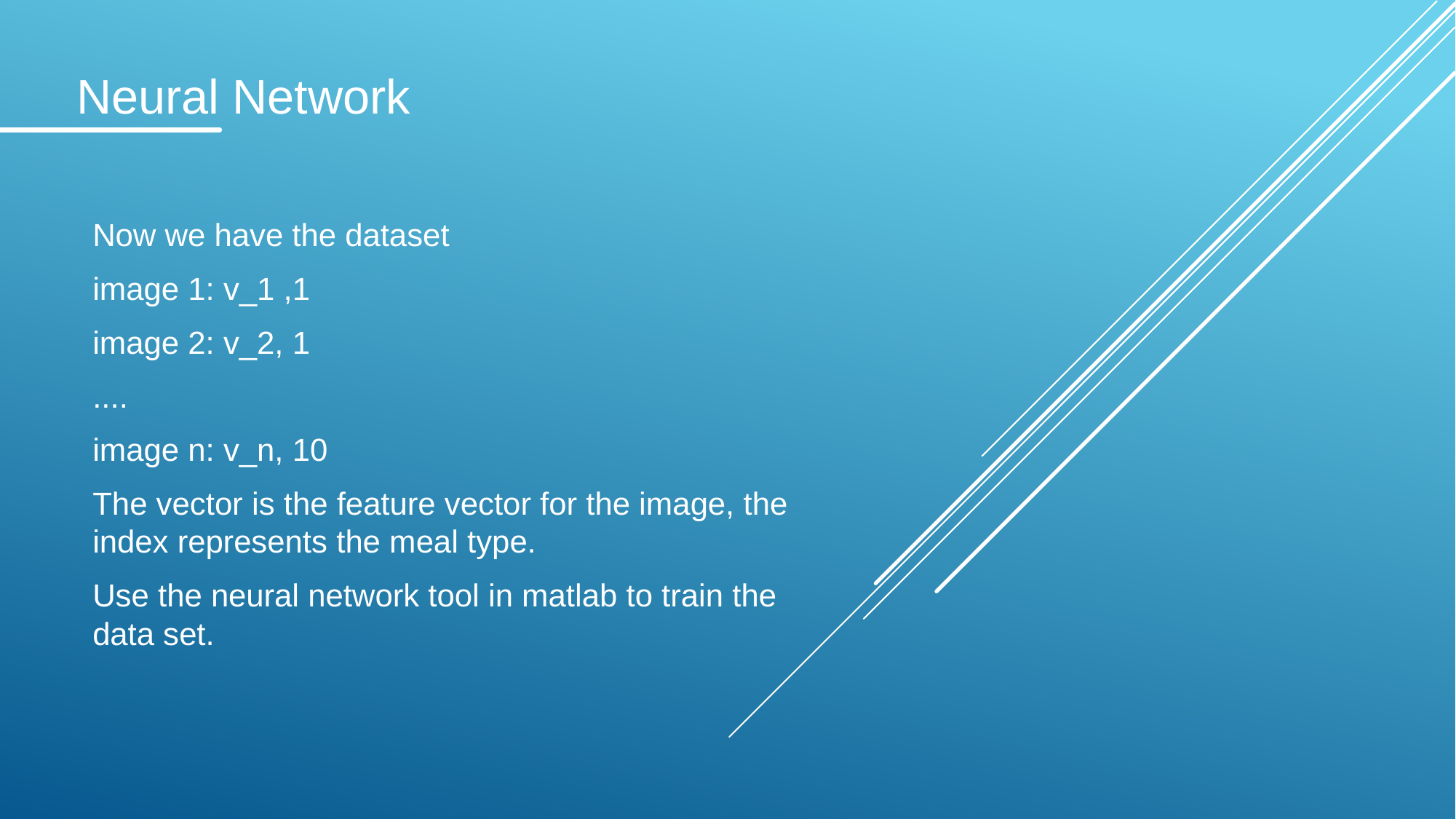

Neural Network
Now we have the dataset
image 1: v_1 ,1
image 2: v_2, 1
....
image n: v_n, 10
The vector is the feature vector for the image, the index represents the meal type.
Use the neural network tool in matlab to train the data set.